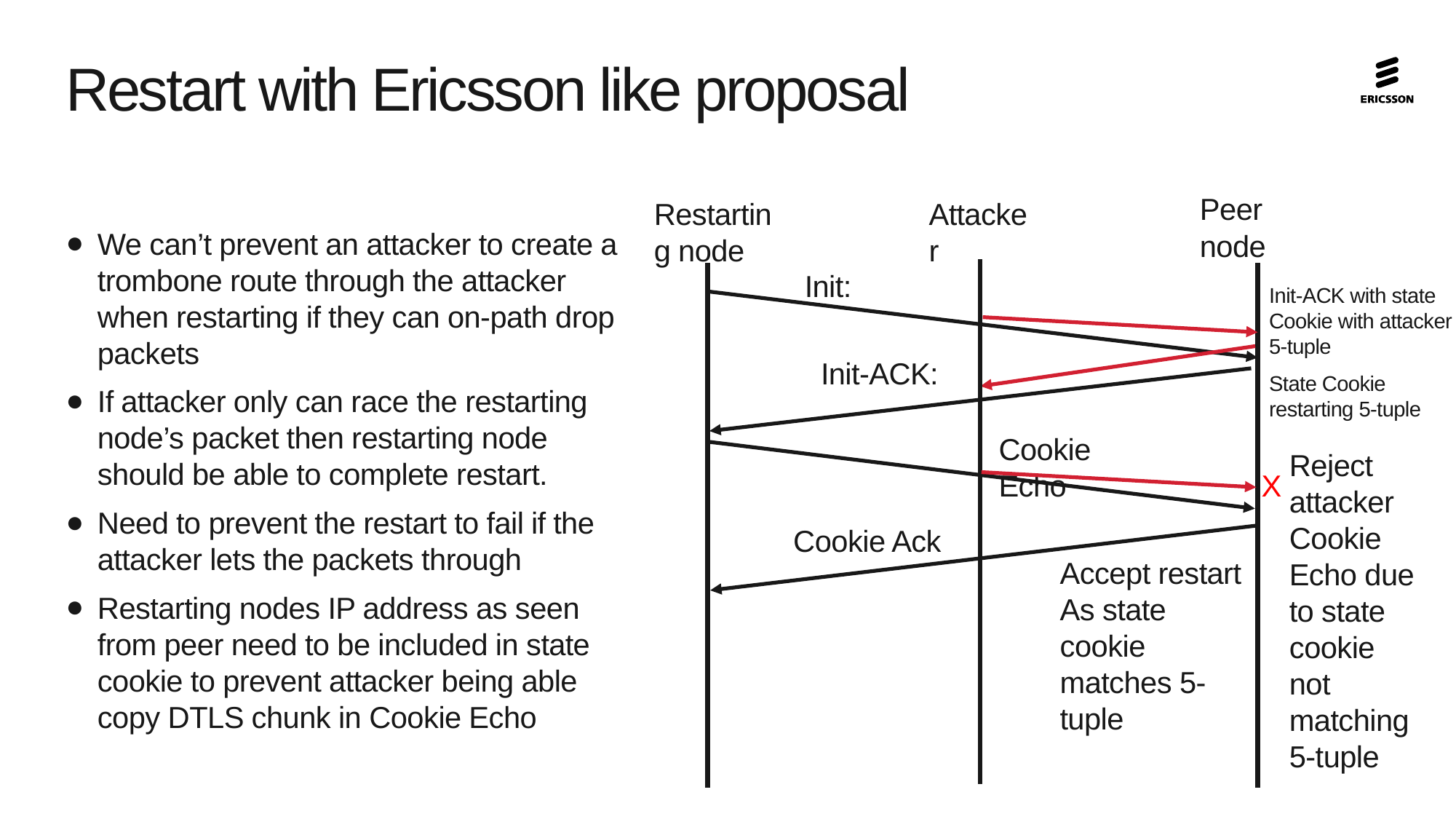

# Restart with Ericsson like proposal
Peer node
Restarting node
Attacker
We can’t prevent an attacker to create a trombone route through the attacker when restarting if they can on-path drop packets
If attacker only can race the restarting node’s packet then restarting node should be able to complete restart.
Need to prevent the restart to fail if the attacker lets the packets through
Restarting nodes IP address as seen from peer need to be included in state cookie to prevent attacker being able copy DTLS chunk in Cookie Echo
Init:
Init-ACK with state
Cookie with attacker
5-tuple
State Cookie
restarting 5-tuple
Init-ACK:
Cookie Echo
Reject attacker Cookie Echo due to state cookie not matching 5-tuple
X
Cookie Ack
Accept restart
As state cookie
matches 5-tuple